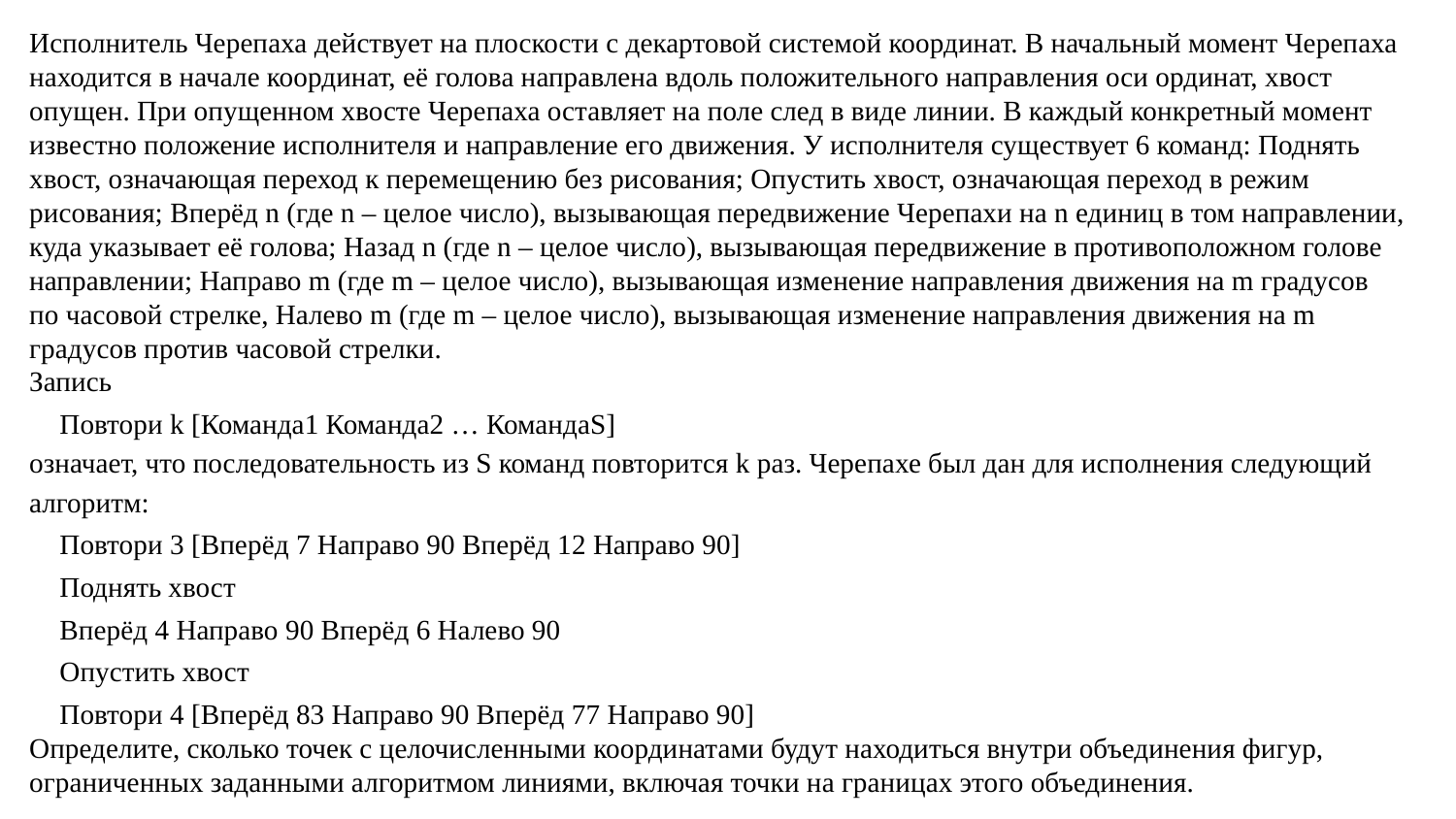

Исполнитель Черепаха действует на плоскости с декартовой системой координат. В начальный момент Черепаха находится в начале координат, её голова направлена вдоль положительного направления оси ординат, хвост опущен. При опущенном хвосте Черепаха оставляет на поле след в виде линии. В каждый конкретный момент известно положение исполнителя и направление его движения. У исполнителя существует 6 команд: Поднять хвост, означающая переход к перемещению без рисования; Опустить хвост, означающая переход в режим рисования; Вперёд n (где n – целое число), вызывающая передвижение Черепахи на n единиц в том направлении, куда указывает её голова; Назад n (где n – целое число), вызывающая передвижение в противоположном голове направлении; Направо m (где m – целое число), вызывающая изменение направления движения на m градусов по часовой стрелке, Налево m (где m – целое число), вызывающая изменение направления движения на m градусов против часовой стрелки.
Запись
Повтори k [Команда1 Команда2 … КомандаS]
означает, что последовательность из S команд повторится k раз. Черепахе был дан для исполнения следующий алгоритм:
Повтори 3 [Вперёд 7 Направо 90 Вперёд 12 Направо 90]
Поднять хвост
Вперёд 4 Направо 90 Вперёд 6 Налево 90
Опустить хвост
Повтори 4 [Вперёд 83 Направо 90 Вперёд 77 Направо 90]
Определите, сколько точек с целочисленными координатами будут находиться внутри объединения фигур, ограниченных заданными алгоритмом линиями, включая точки на границах этого объединения.